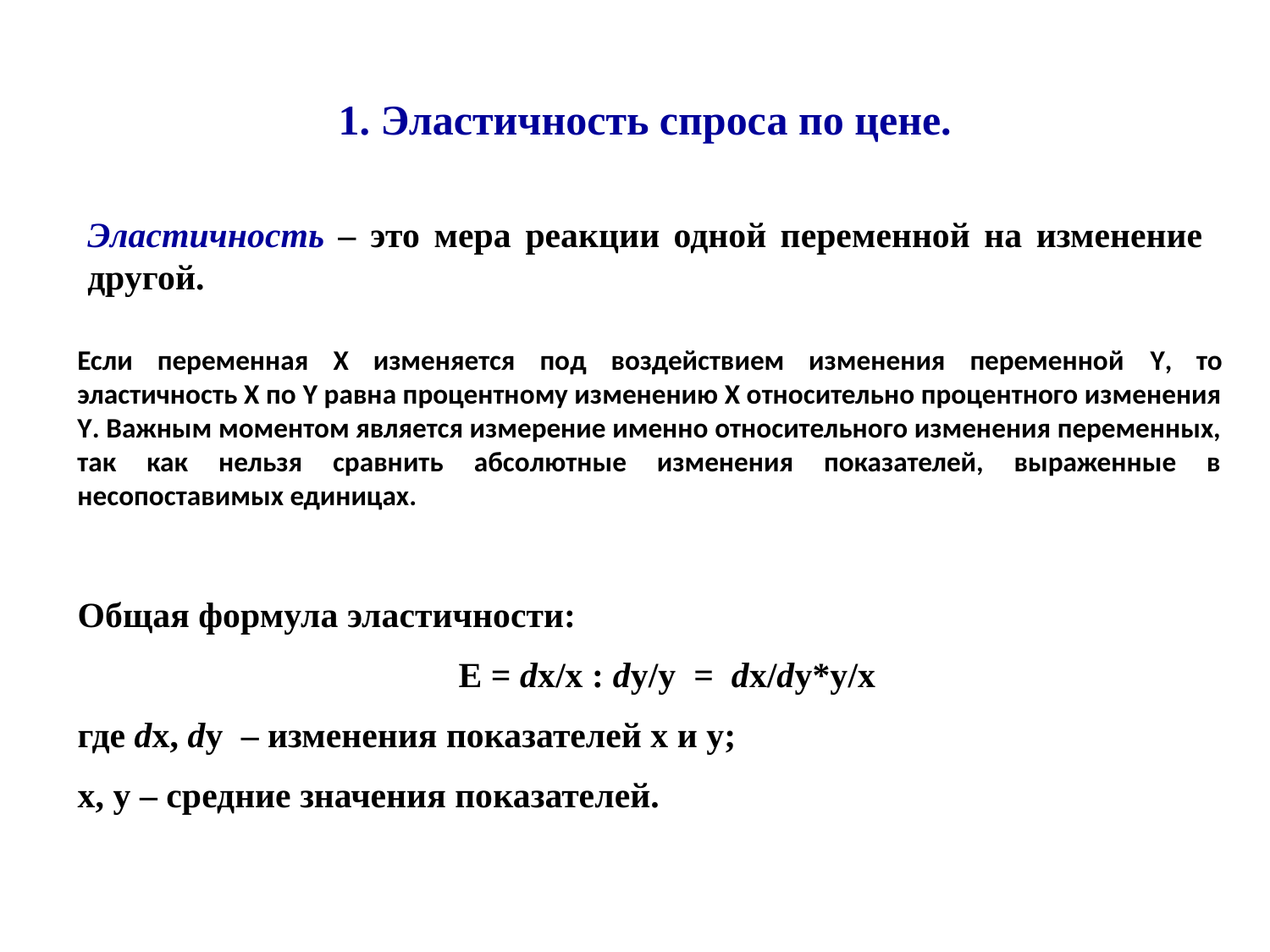

1. Эластичность спроса по цене.
Эластичность – это мера реакции одной переменной на изменение другой.
Если переменная Х изменяется под воздействием изменения переменной Y, то эластичность Х по Y равна процентному изменению Х относительно процентного изменения Y. Важным моментом является измерение именно относительного изменения переменных, так как нельзя сравнить абсолютные изменения показателей, выраженные в несопоставимых единицах.
Общая формула эластичности:
			Е = dx/x : dy/y  =  dx/dy*y/х
где dx, dy  – изменения показателей х и y;
х, y – средние значения показателей.